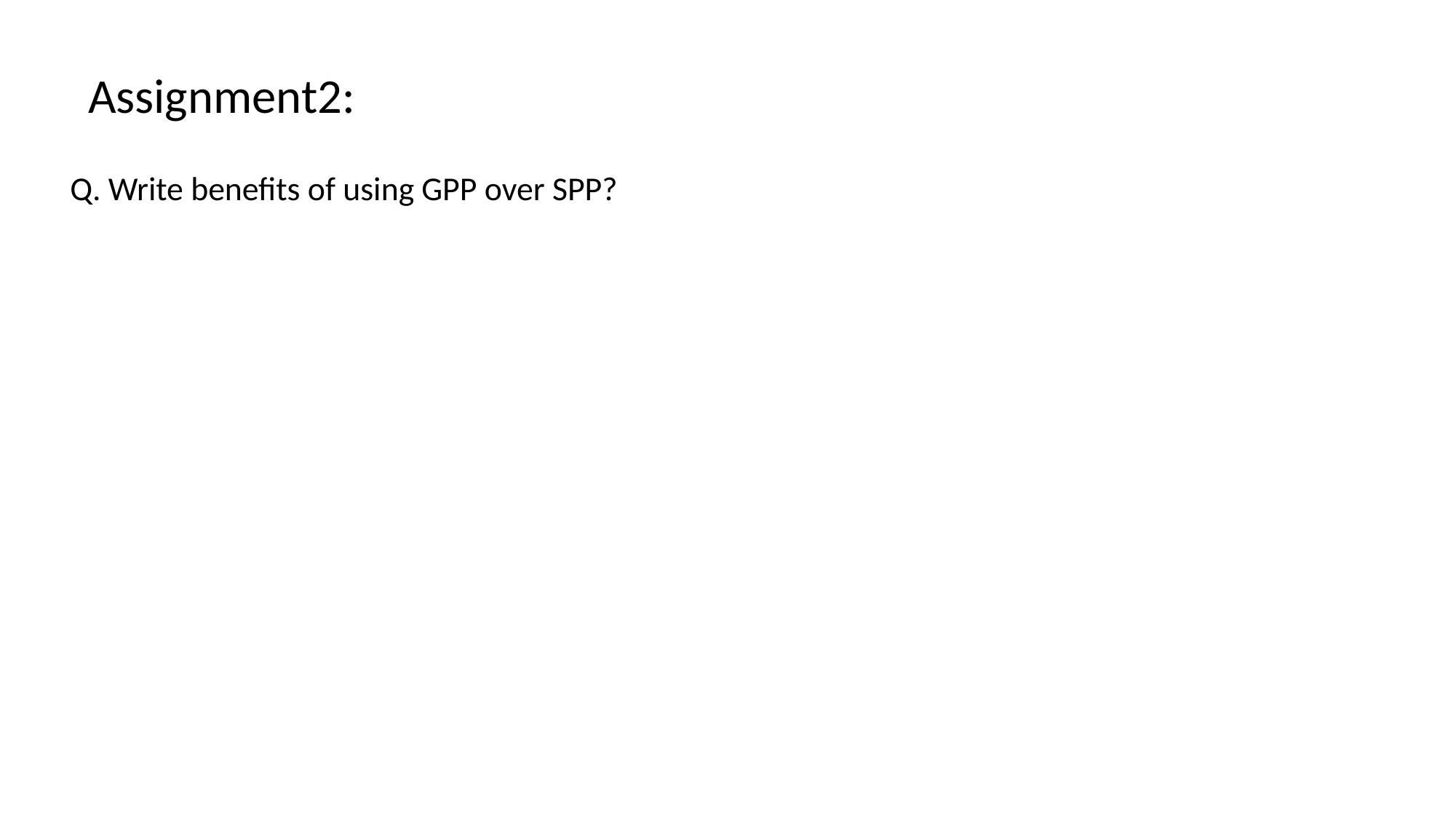

# Assignment2:
Q. Write benefits of using GPP over SPP?